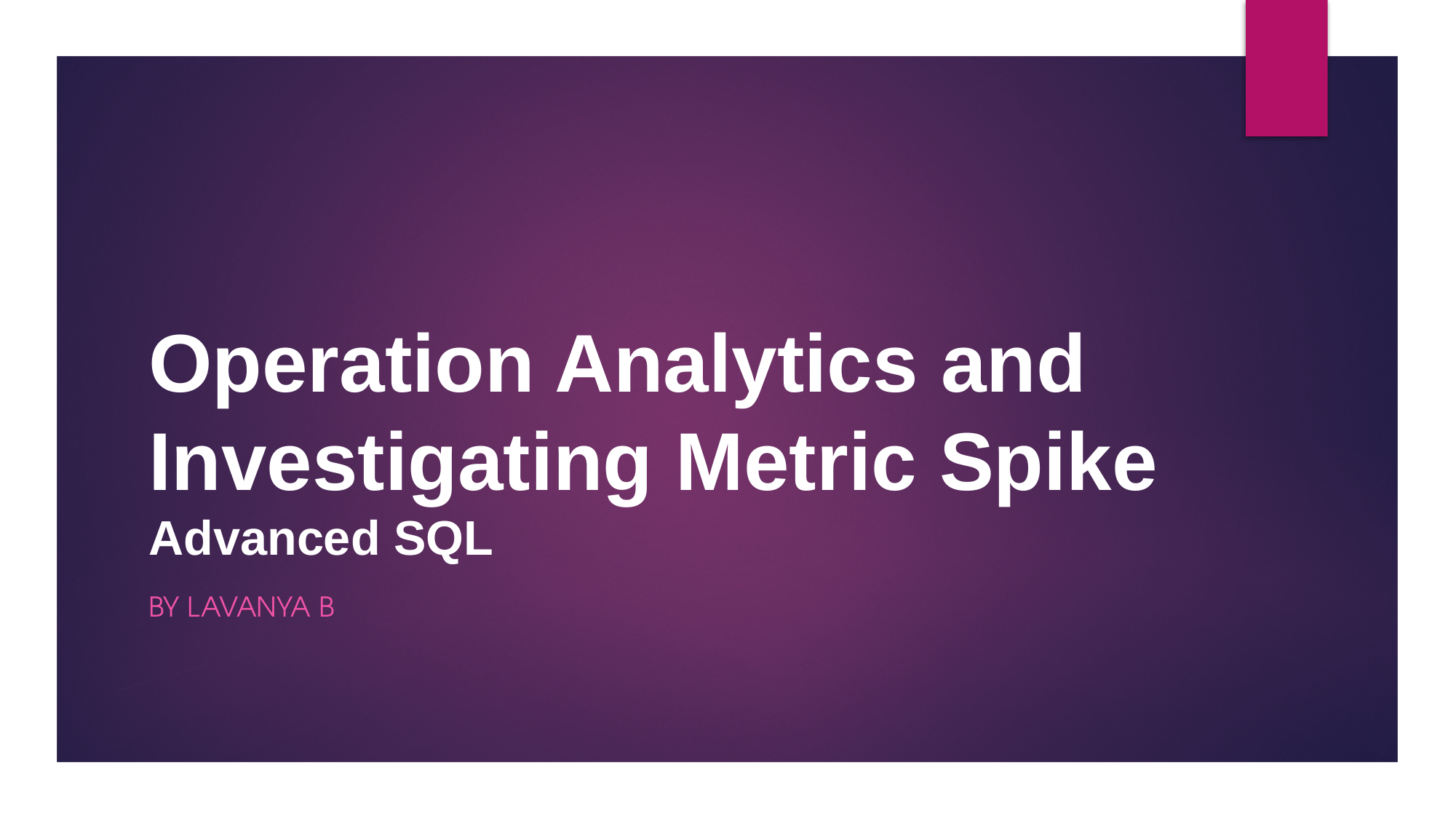

# Operation Analytics and Investigating Metric Spike Advanced SQL
BY LAVANYA B